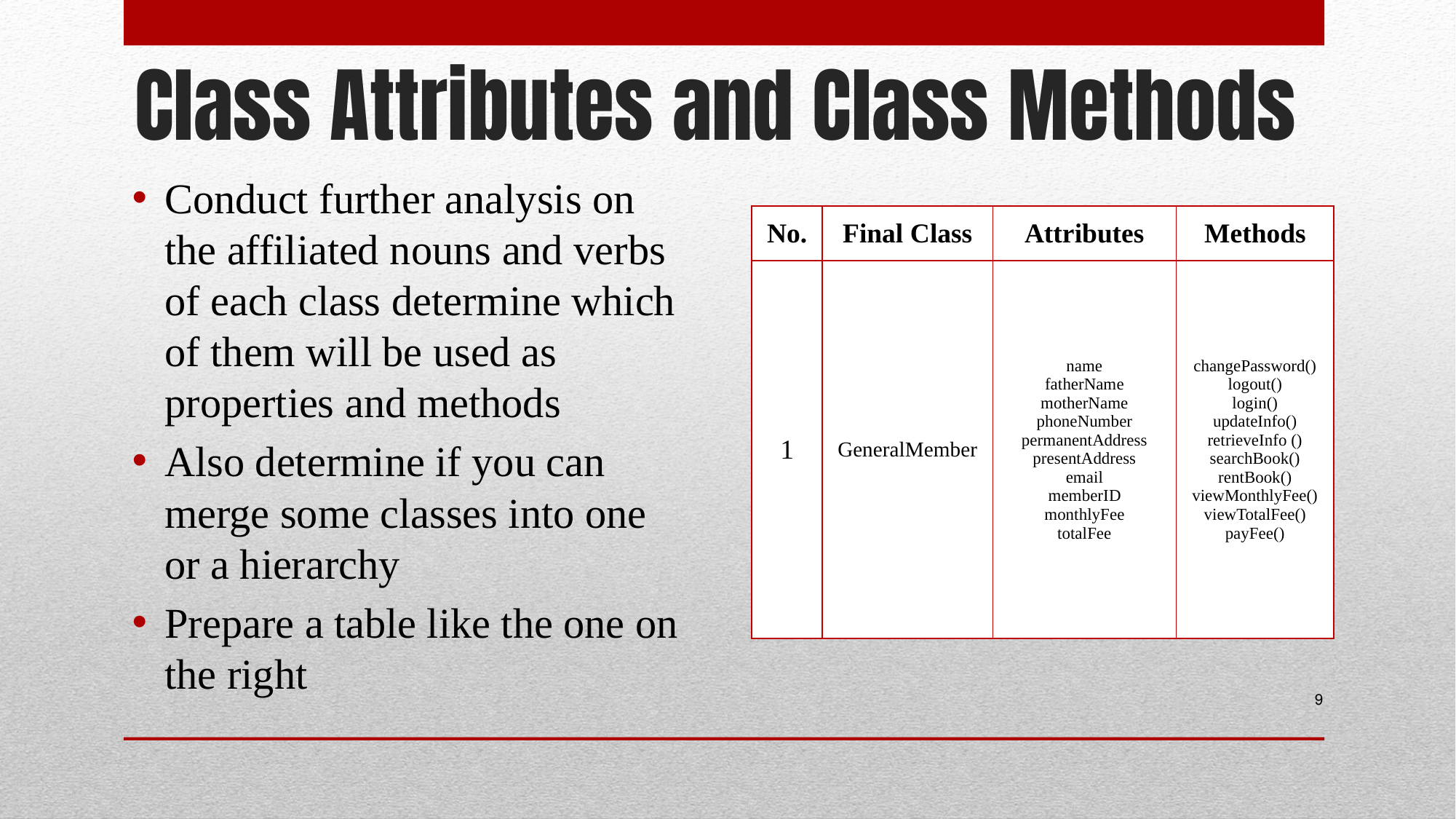

# Class Attributes and Class Methods
Conduct further analysis on the affiliated nouns and verbs of each class determine which of them will be used as properties and methods
Also determine if you can merge some classes into one or a hierarchy
Prepare a table like the one on the right
| No. | Final Class | Attributes | Methods |
| --- | --- | --- | --- |
| 1 | GeneralMember | name fatherName motherName phoneNumber permanentAddress presentAddress email memberID monthlyFee totalFee | changePassword() logout() login() updateInfo() retrieveInfo () searchBook() rentBook() viewMonthlyFee() viewTotalFee() payFee() |

9